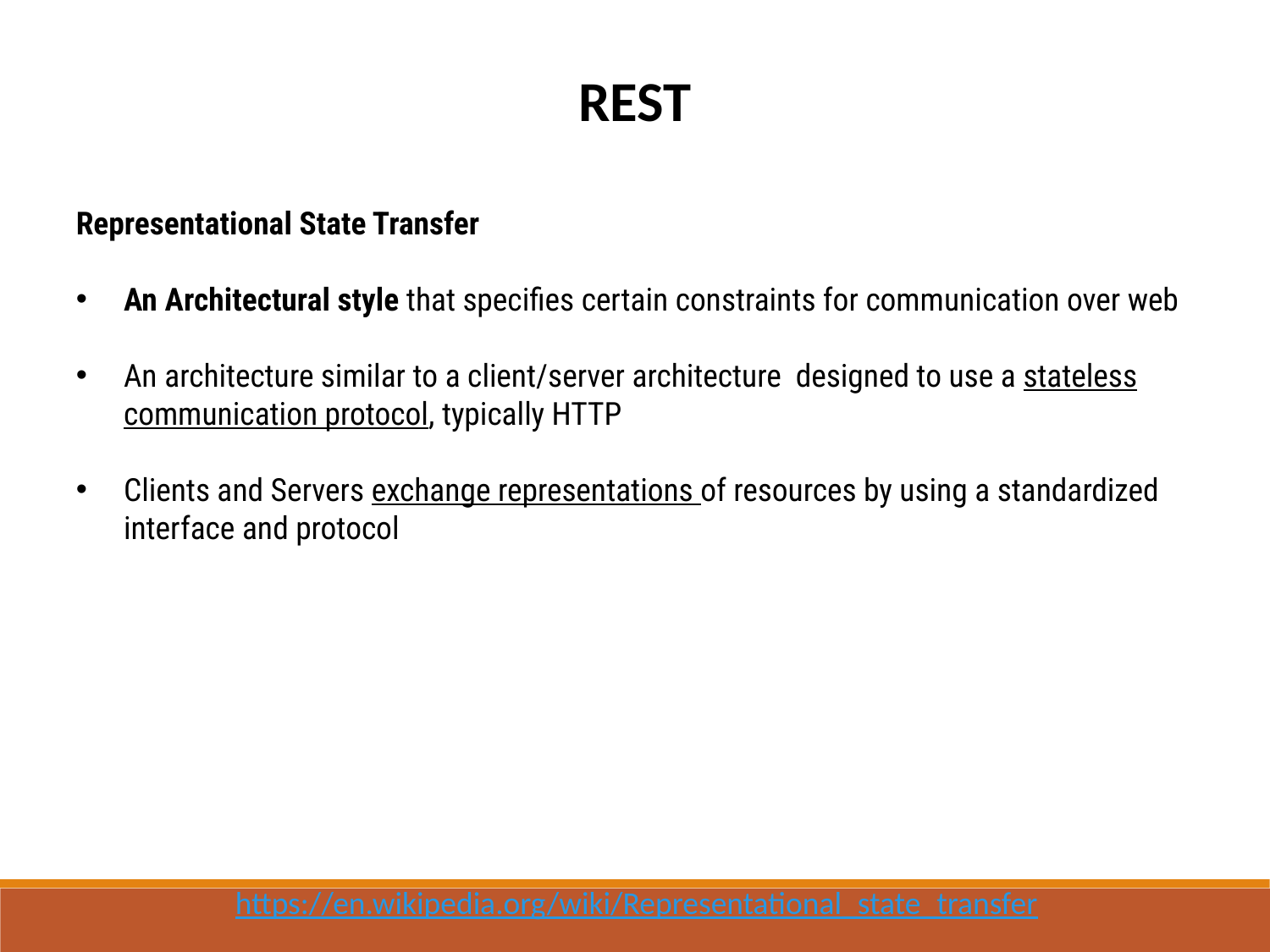

REST
Representational State Transfer

An Architectural style that specifies certain constraints for communication over web

An architecture similar to a client/server architecture  designed to use a stateless communication protocol, typically HTTP

Clients and Servers exchange representations of resources by using a standardized interface and protocol
https://en.wikipedia.org/wiki/Representational_state_transfer